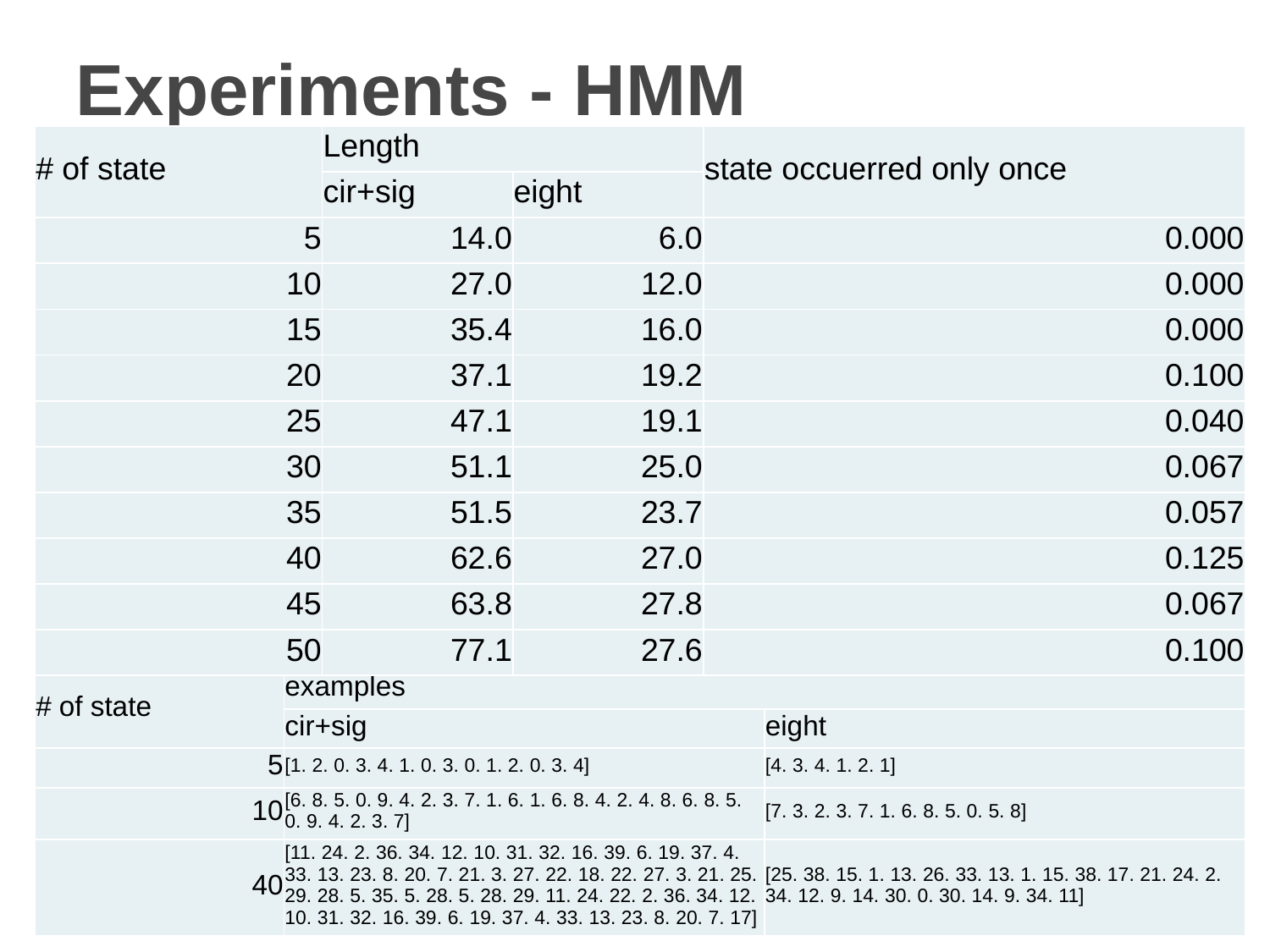

# Experiments - HMM
| # of state | Length |  | state occuerred only once |
| --- | --- | --- | --- |
|  | cir+sig | eight |  |
| 5 | 14.0 | 6.0 | 0.000 |
| 10 | 27.0 | 12.0 | 0.000 |
| 15 | 35.4 | 16.0 | 0.000 |
| 20 | 37.1 | 19.2 | 0.100 |
| 25 | 47.1 | 19.1 | 0.040 |
| 30 | 51.1 | 25.0 | 0.067 |
| 35 | 51.5 | 23.7 | 0.057 |
| 40 | 62.6 | 27.0 | 0.125 |
| 45 | 63.8 | 27.8 | 0.067 |
| 50 | 77.1 | 27.6 | 0.100 |
| # of state | examples |  |
| --- | --- | --- |
|  | cir+sig | eight |
| 5 | [1. 2. 0. 3. 4. 1. 0. 3. 0. 1. 2. 0. 3. 4] | [4. 3. 4. 1. 2. 1] |
| 10 | [6. 8. 5. 0. 9. 4. 2. 3. 7. 1. 6. 1. 6. 8. 4. 2. 4. 8. 6. 8. 5. 0. 9. 4. 2. 3. 7] | [7. 3. 2. 3. 7. 1. 6. 8. 5. 0. 5. 8] |
| 40 | [11. 24. 2. 36. 34. 12. 10. 31. 32. 16. 39. 6. 19. 37. 4. 33. 13. 23. 8. 20. 7. 21. 3. 27. 22. 18. 22. 27. 3. 21. 25. 29. 28. 5. 35. 5. 28. 5. 28. 29. 11. 24. 22. 2. 36. 34. 12. 10. 31. 32. 16. 39. 6. 19. 37. 4. 33. 13. 23. 8. 20. 7. 17] | [25. 38. 15. 1. 13. 26. 33. 13. 1. 15. 38. 17. 21. 24. 2. 34. 12. 9. 14. 30. 0. 30. 14. 9. 34. 11] |
12